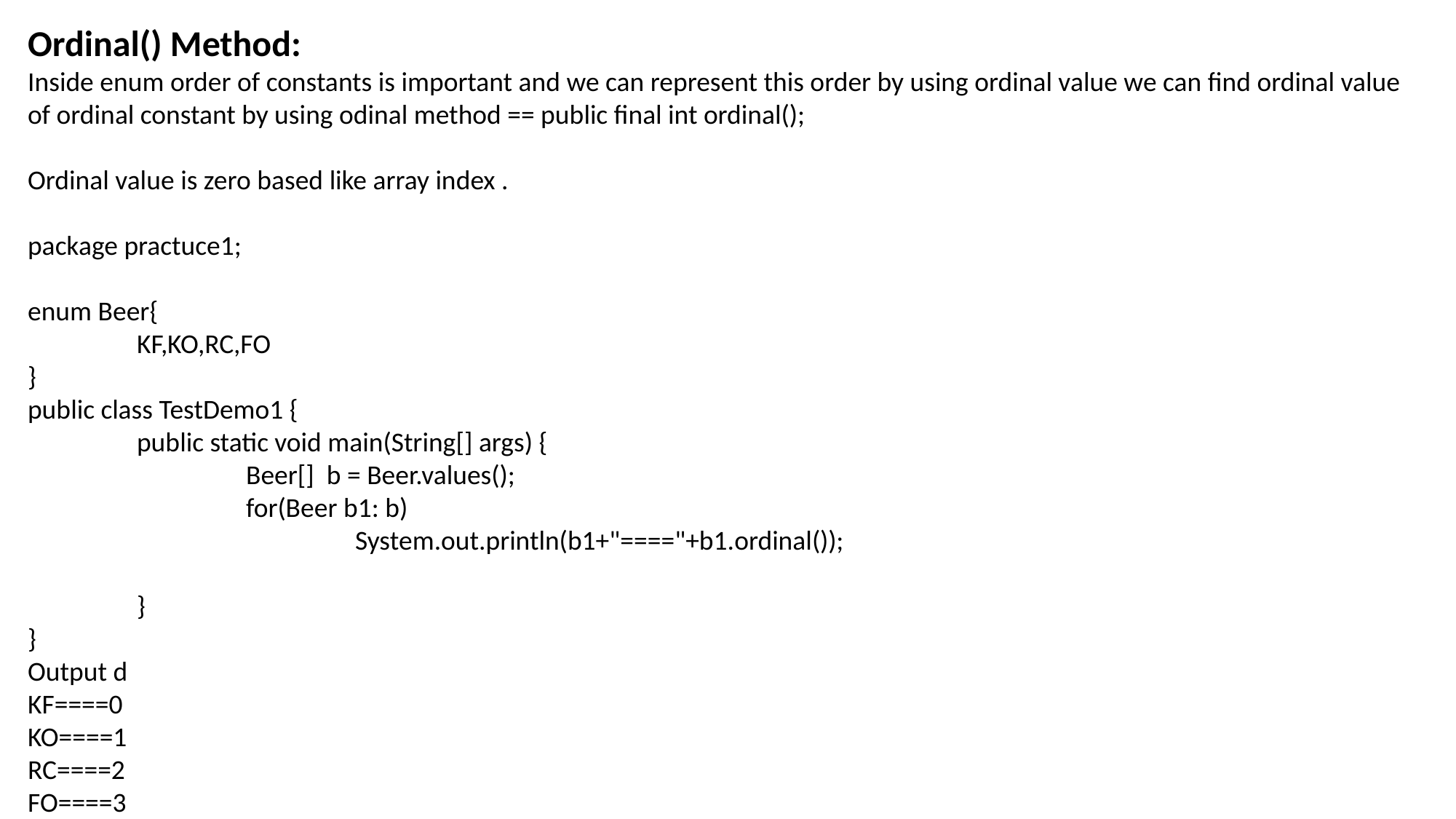

Ordinal() Method:
Inside enum order of constants is important and we can represent this order by using ordinal value we can find ordinal value of ordinal constant by using odinal method == public final int ordinal();

Ordinal value is zero based like array index .

package practuce1;

enum Beer{
	KF,KO,RC,FO
}
public class TestDemo1 {
	public static void main(String[] args) {
		Beer[]  b = Beer.values();
		for(Beer b1: b)
			System.out.println(b1+"===="+b1.ordinal());

	}
}
Output d
KF====0
KO====1
RC====2
FO====3